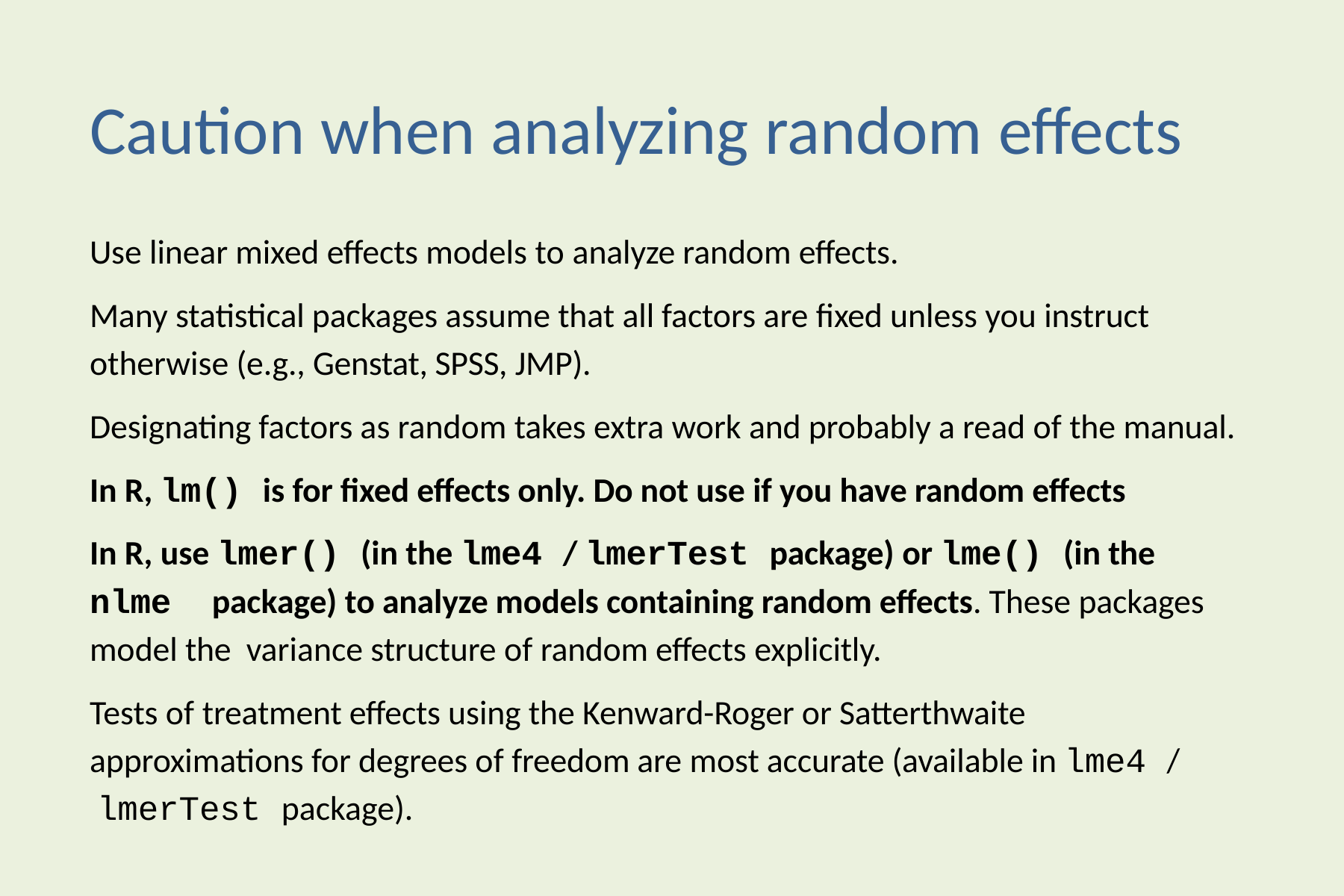

# Caution when analyzing random effects
Use linear mixed effects models to analyze random effects.
Many statistical packages assume that all factors are fixed unless you instruct  otherwise (e.g., Genstat, SPSS, JMP).
Designating factors as random takes extra work and probably a read of the manual.  In R, lm() is for fixed effects only. Do not use if you have random effects
In R, use lmer() (in the lme4 / lmerTest package) or lme() (in the nlme  package) to analyze models containing random effects. These packages model the  variance structure of random effects explicitly.
Tests of treatment effects using the Kenward-Roger or Satterthwaite  approximations for degrees of freedom are most accurate (available in lme4 /  lmerTest package).